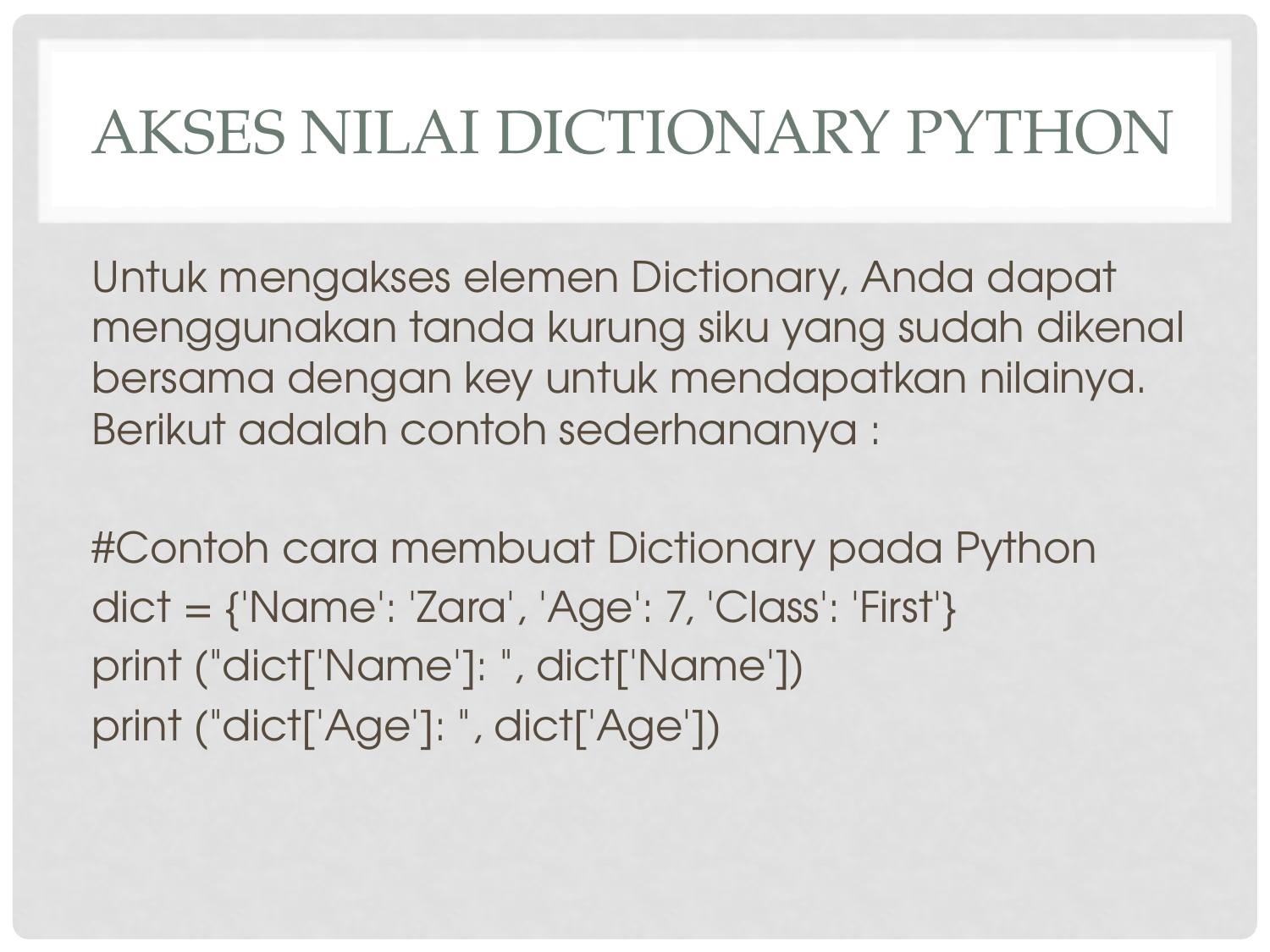

# Akses Nilai Dictionary Python
Untuk mengakses elemen Dictionary, Anda dapat menggunakan tanda kurung siku yang sudah dikenal bersama dengan key untuk mendapatkan nilainya. Berikut adalah contoh sederhananya :

#Contoh cara membuat Dictionary pada Python
dict = {'Name': 'Zara', 'Age': 7, 'Class': 'First'}
print ("dict['Name']: ", dict['Name'])
print ("dict['Age']: ", dict['Age'])